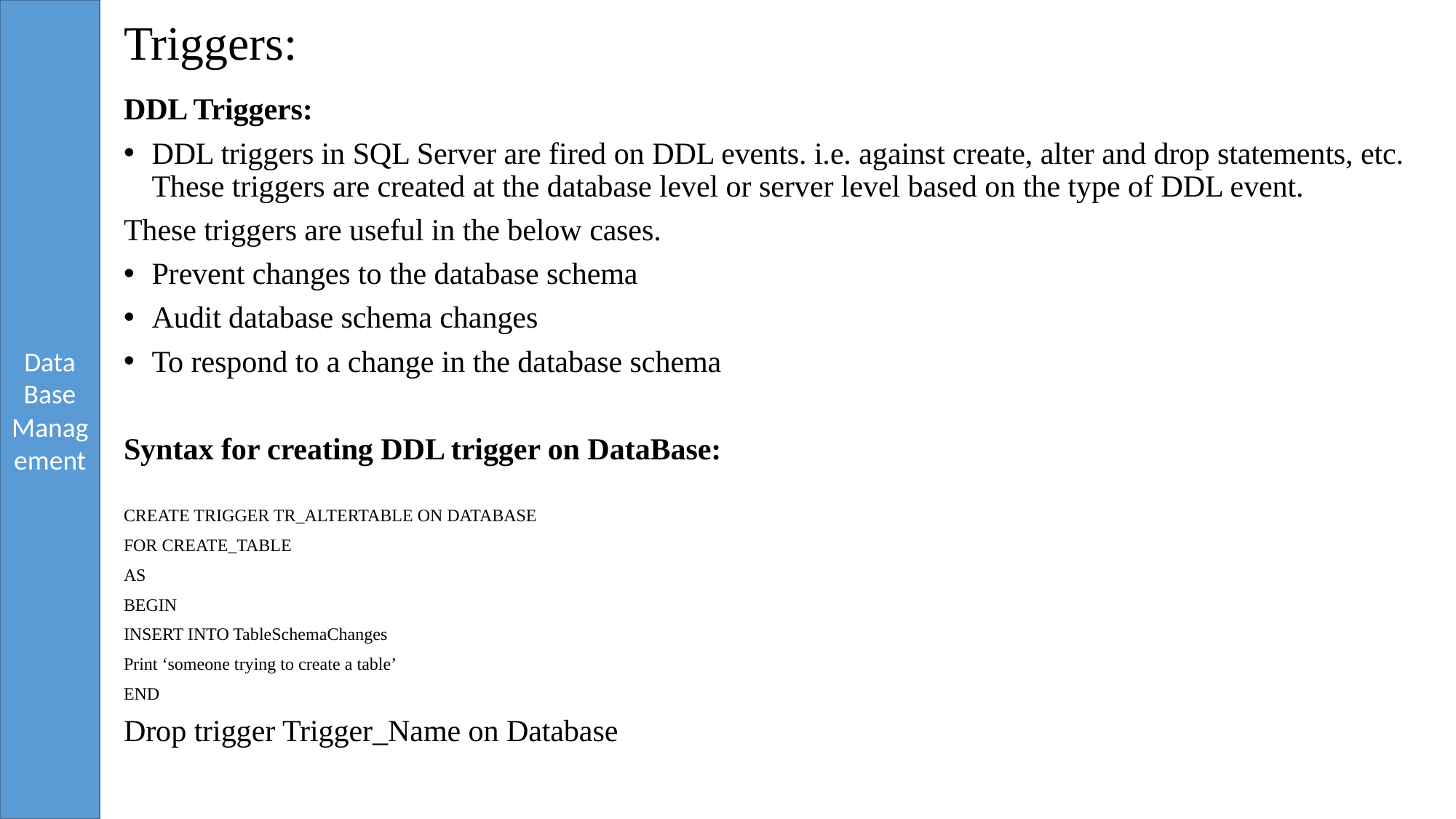

# Triggers:
DDL Triggers:
DDL triggers in SQL Server are fired on DDL events. i.e. against create, alter and drop statements, etc. These triggers are created at the database level or server level based on the type of DDL event.
These triggers are useful in the below cases.
Prevent changes to the database schema
Audit database schema changes
To respond to a change in the database schema

Syntax for creating DDL trigger on DataBase:

CREATE TRIGGER TR_ALTERTABLE ON DATABASE
FOR CREATE_TABLE
AS
BEGIN
INSERT INTO TableSchemaChanges
Print ‘someone trying to create a table’
END
Drop trigger Trigger_Name on Database